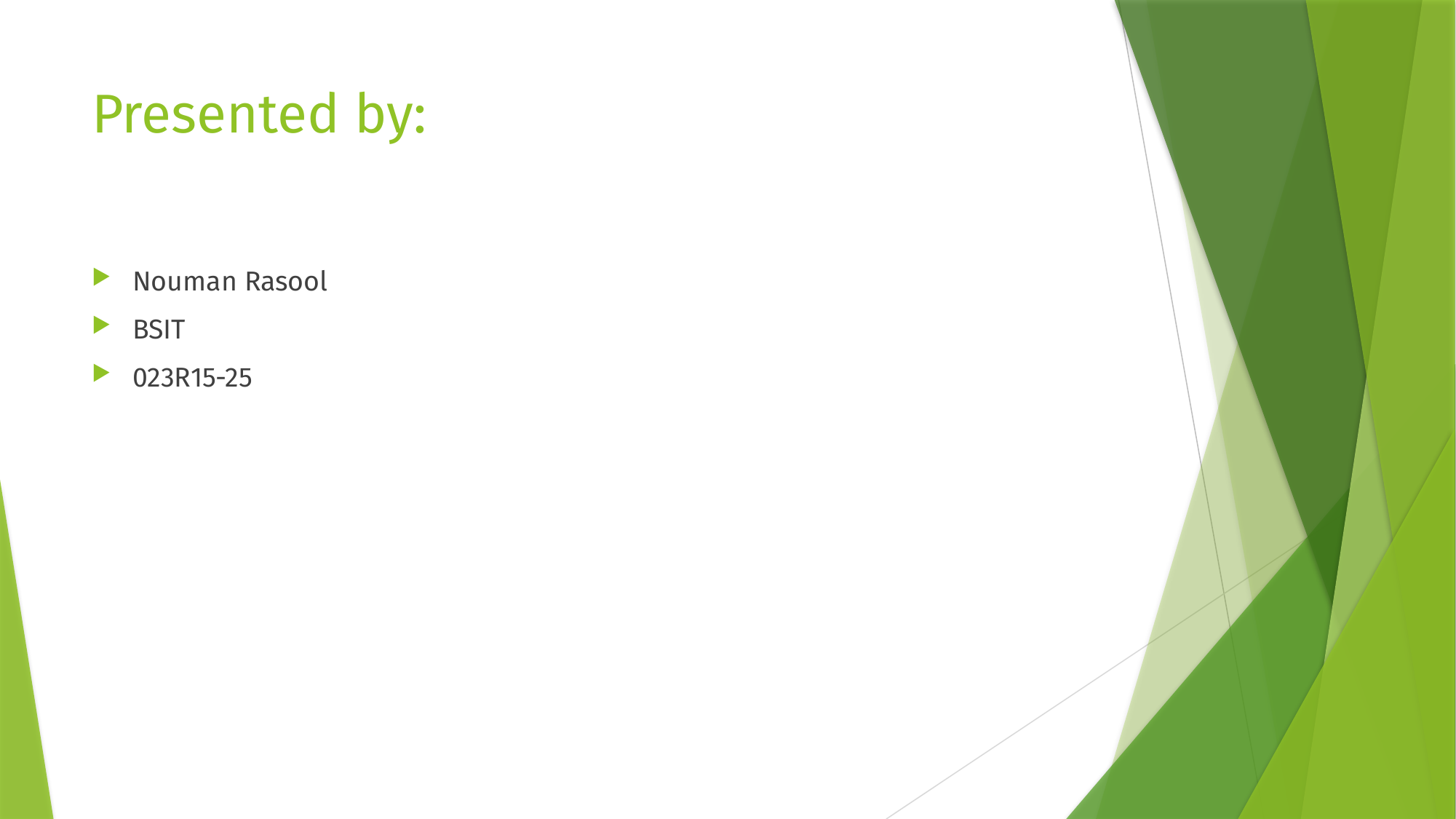

# Presented by:
Nouman Rasool
BSIT
023R15-25